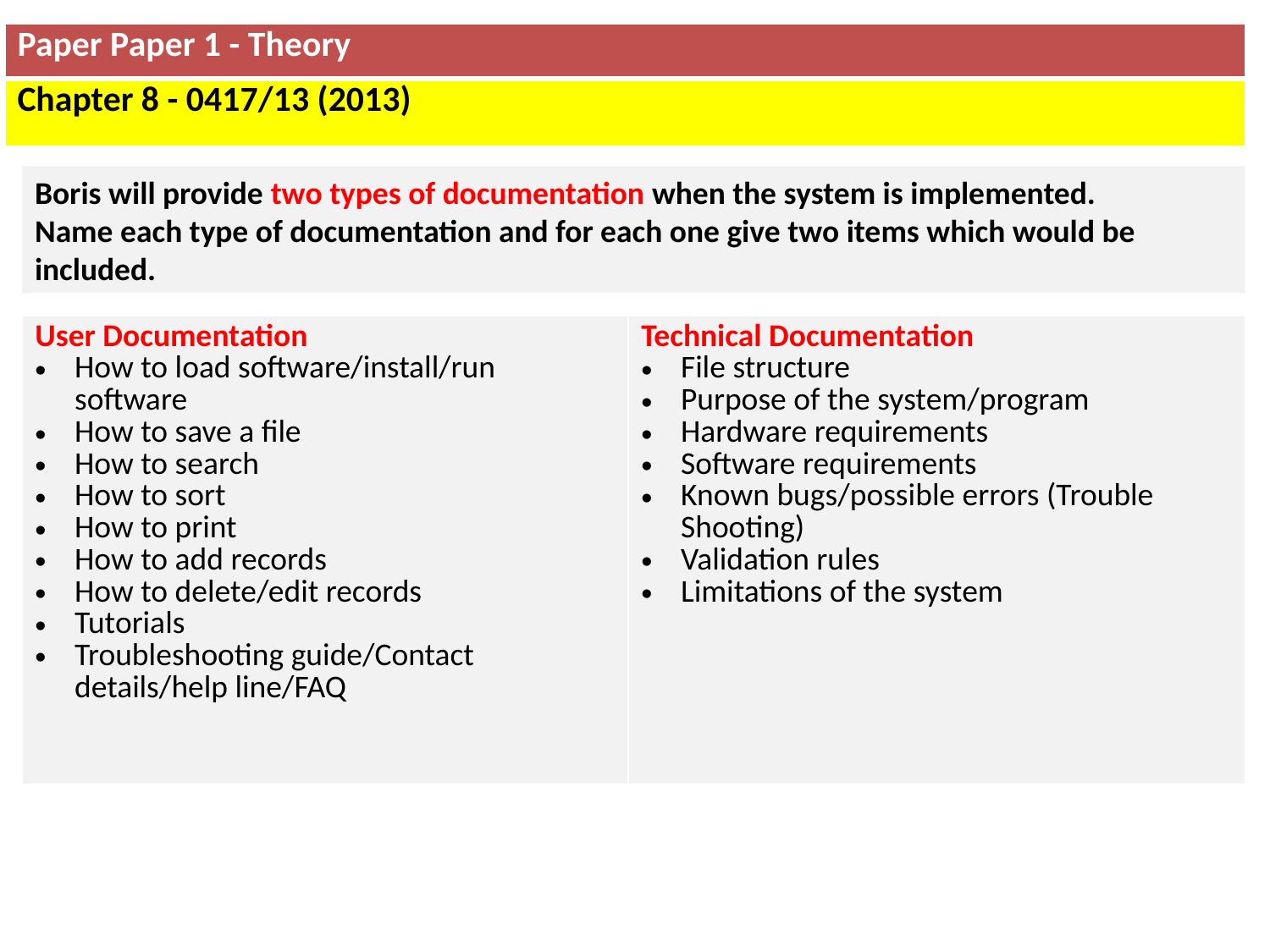

| Paper Paper 1 - Theory |
| --- |
| Chapter 8 - 0417/13 (2013) |
Boris will provide two types of documentation when the system is implemented.
Name each type of documentation and for each one give two items which would be
included.
| User Documentation How to load software/install/run software How to save a file How to search How to sort How to print How to add records How to delete/edit records Tutorials Troubleshooting guide/Contact details/help line/FAQ | Technical Documentation File structure Purpose of the system/program Hardware requirements Software requirements Known bugs/possible errors (Trouble Shooting) Validation rules Limitations of the system |
| --- | --- |